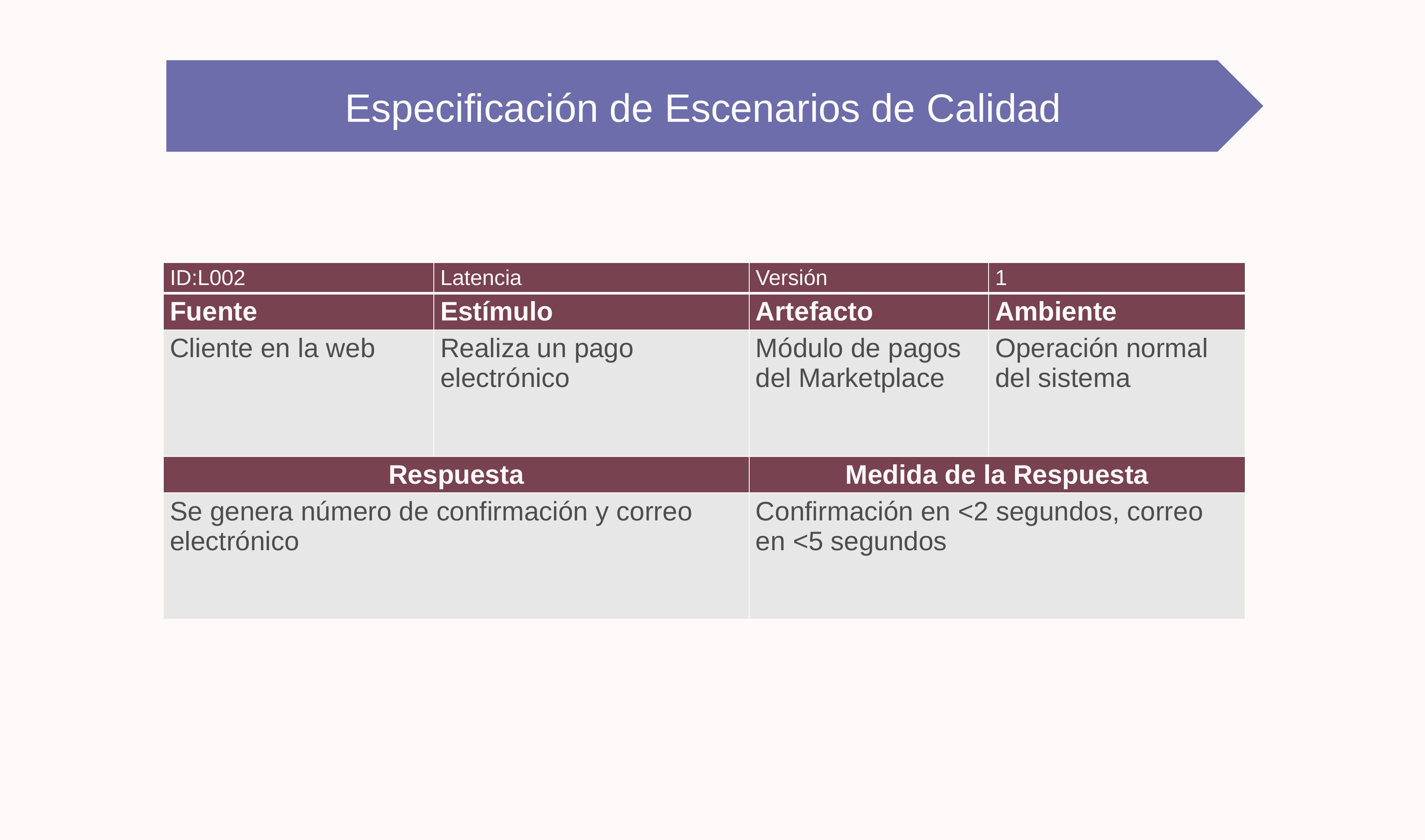

Especificación de Escenarios de Calidad
| ID:L002 | Latencia | Versión | 1 |
| --- | --- | --- | --- |
| Fuente | Estímulo | Artefacto | Ambiente |
| Cliente en la web | Realiza un pago electrónico | Módulo de pagos del Marketplace | Operación normal del sistema |
| Respuesta |  | Medida de la Respuesta |  |
| Se genera número de confirmación y correo electrónico |  | Confirmación en <2 segundos, correo en <5 segundos |  |